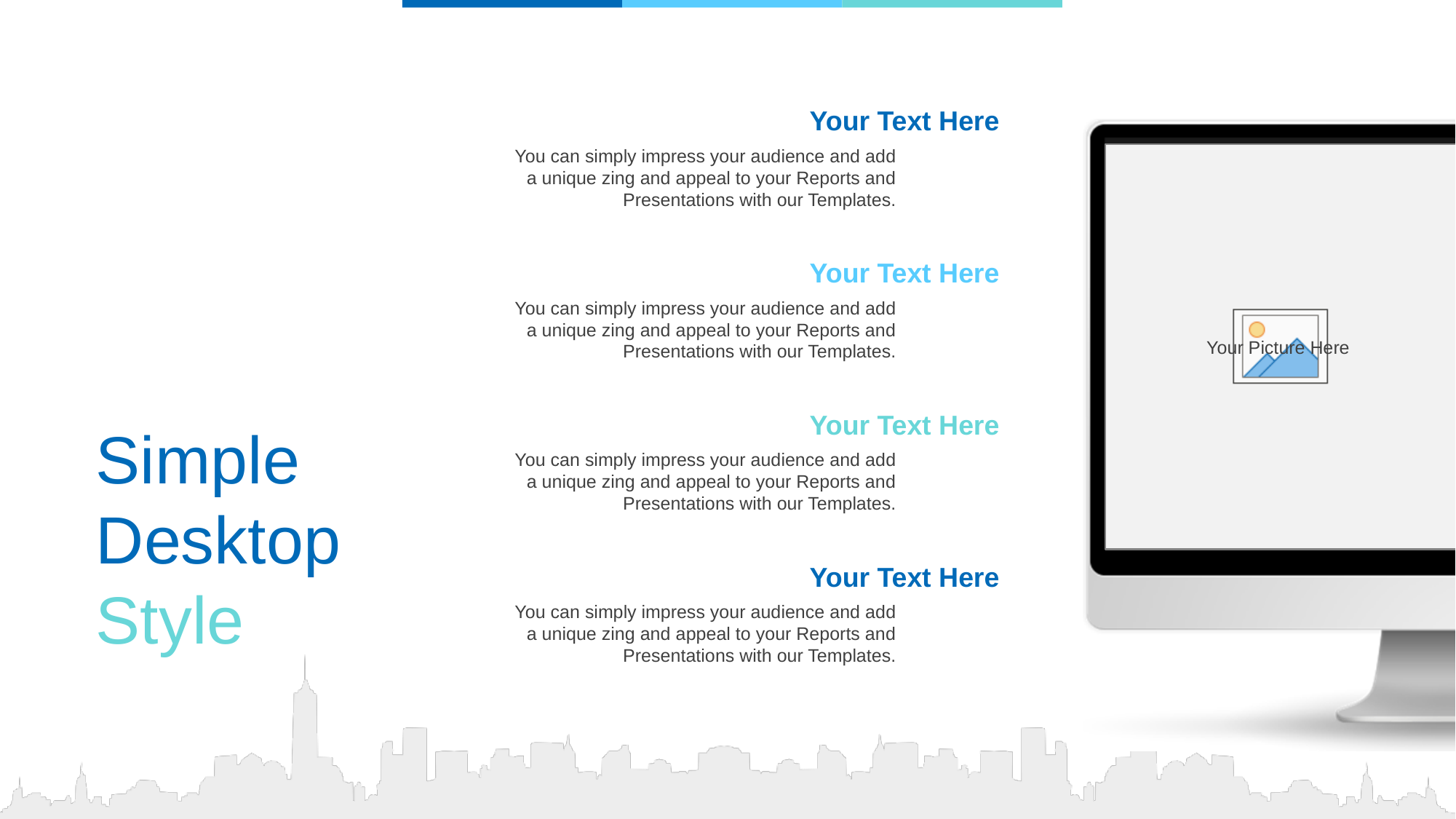

Your Text Here
You can simply impress your audience and add a unique zing and appeal to your Reports and Presentations with our Templates.

Your Text Here
You can simply impress your audience and add a unique zing and appeal to your Reports and Presentations with our Templates.
Your Text Here
Simple Desktop Style
You can simply impress your audience and add a unique zing and appeal to your Reports and Presentations with our Templates.
Your Text Here
You can simply impress your audience and add a unique zing and appeal to your Reports and Presentations with our Templates.